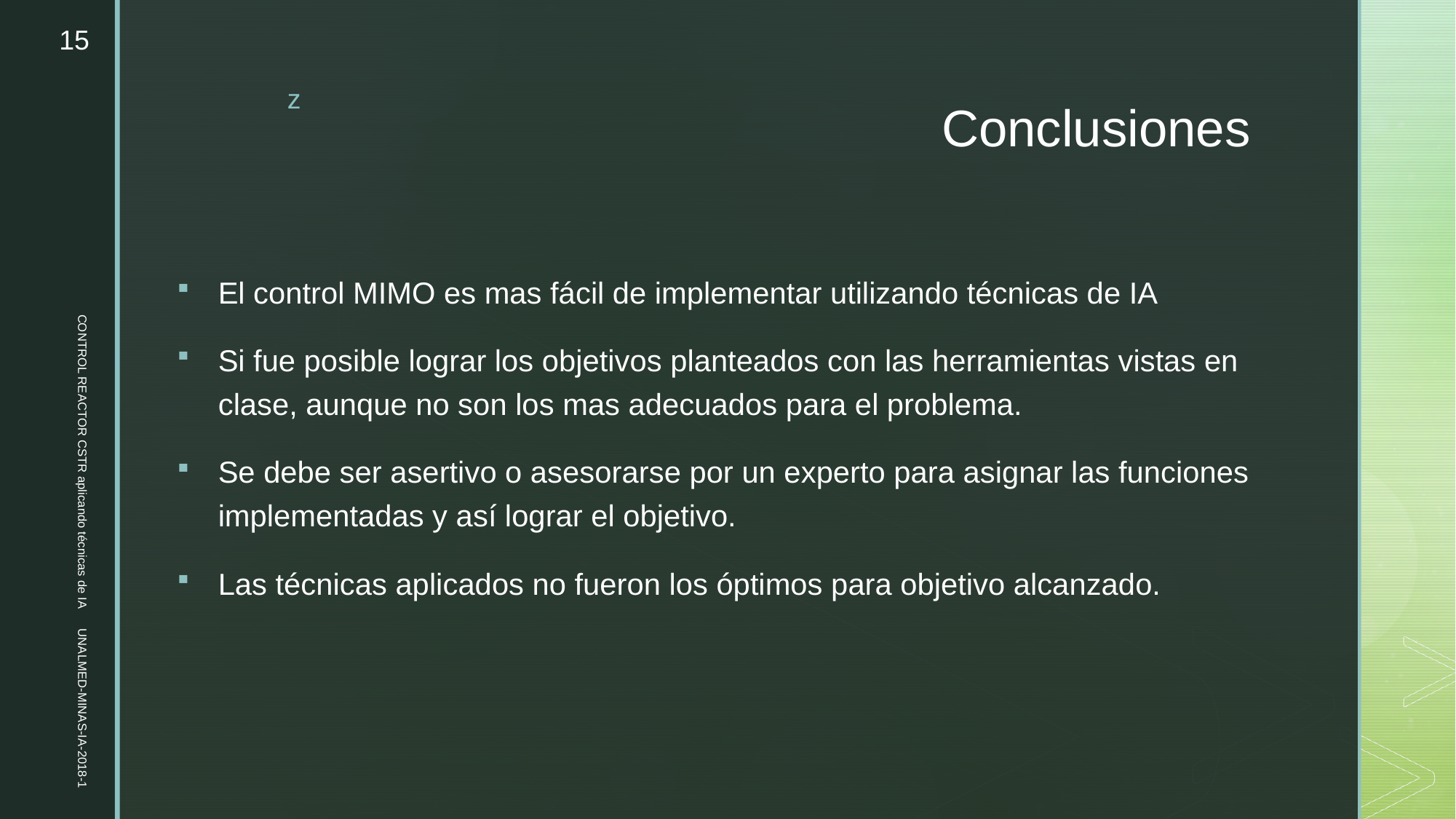

15
# Conclusiones
El control MIMO es mas fácil de implementar utilizando técnicas de IA
Si fue posible lograr los objetivos planteados con las herramientas vistas en clase, aunque no son los mas adecuados para el problema.
Se debe ser asertivo o asesorarse por un experto para asignar las funciones implementadas y así lograr el objetivo.
Las técnicas aplicados no fueron los óptimos para objetivo alcanzado.
CONTROL REACTOR CSTR aplicando técnicas de IA      UNALMED-MINAS-IA-2018-1